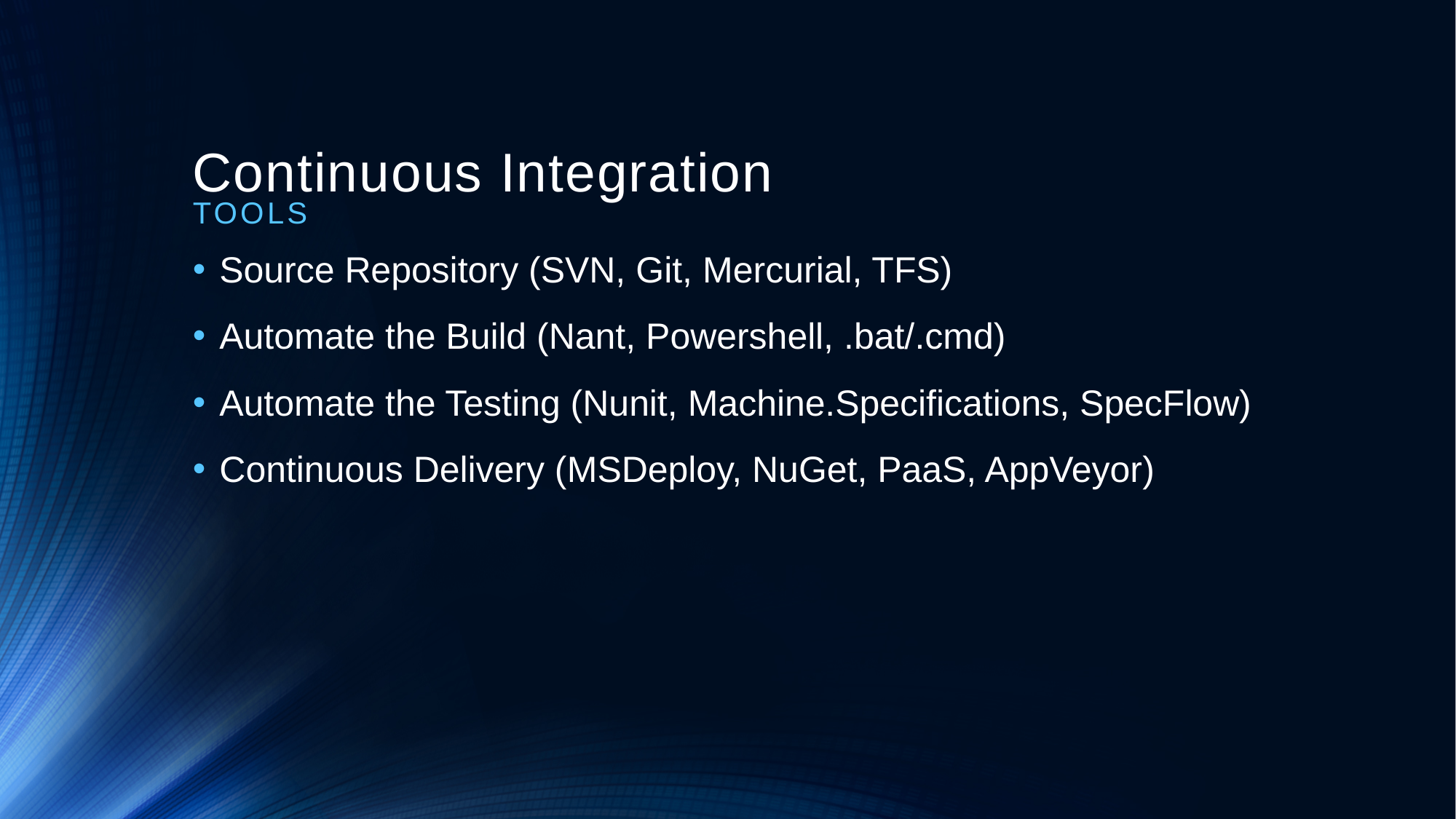

# Continuous Integration
Tools
Source Repository (SVN, Git, Mercurial, TFS)
Automate the Build (Nant, Powershell, .bat/.cmd)
Automate the Testing (Nunit, Machine.Specifications, SpecFlow)
Continuous Delivery (MSDeploy, NuGet, PaaS, AppVeyor)